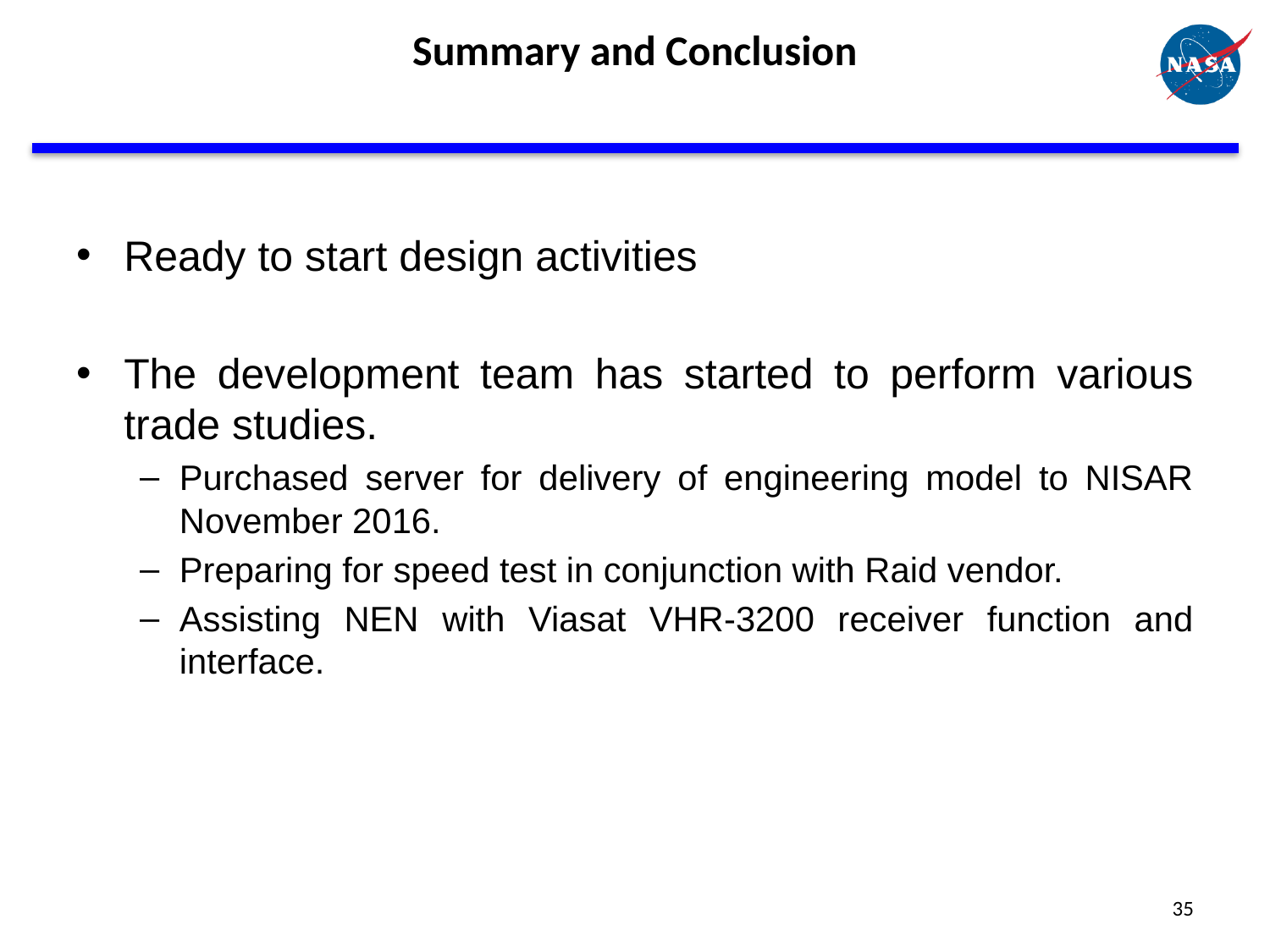

# Summary and Conclusion
Ready to start design activities

The development team has started to perform various trade studies.
Purchased server for delivery of engineering model to NISAR November 2016.
Preparing for speed test in conjunction with Raid vendor.
Assisting NEN with Viasat VHR-3200 receiver function and interface.

35